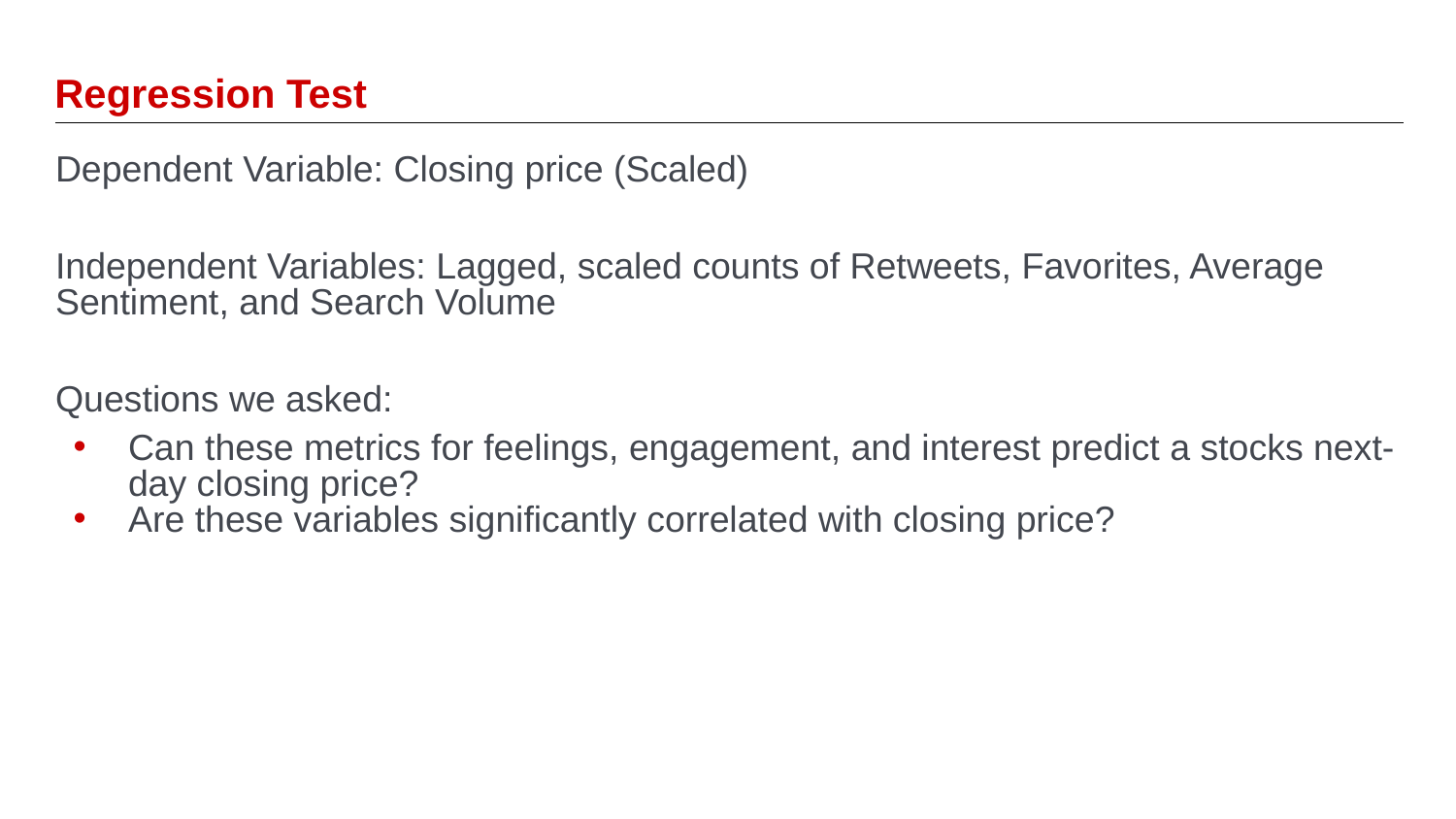

# Regression Test
Dependent Variable: Closing price (Scaled)

Independent Variables: Lagged, scaled counts of Retweets, Favorites, Average Sentiment, and Search Volume

Questions we asked:
Can these metrics for feelings, engagement, and interest predict a stocks next-day closing price?
Are these variables significantly correlated with closing price?